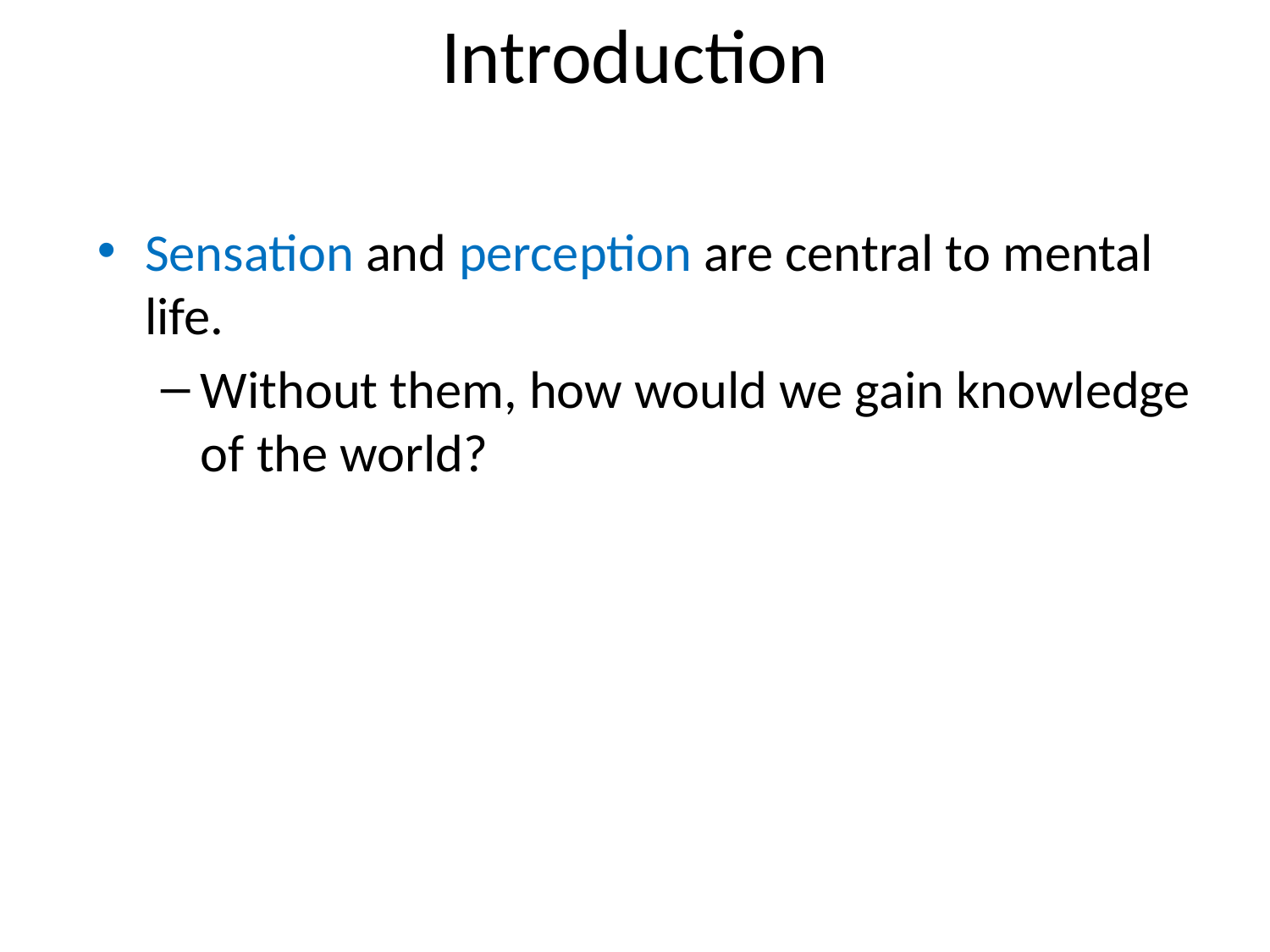

# Introduction
Sensation and perception are central to mental life.
Without them, how would we gain knowledge of the world?